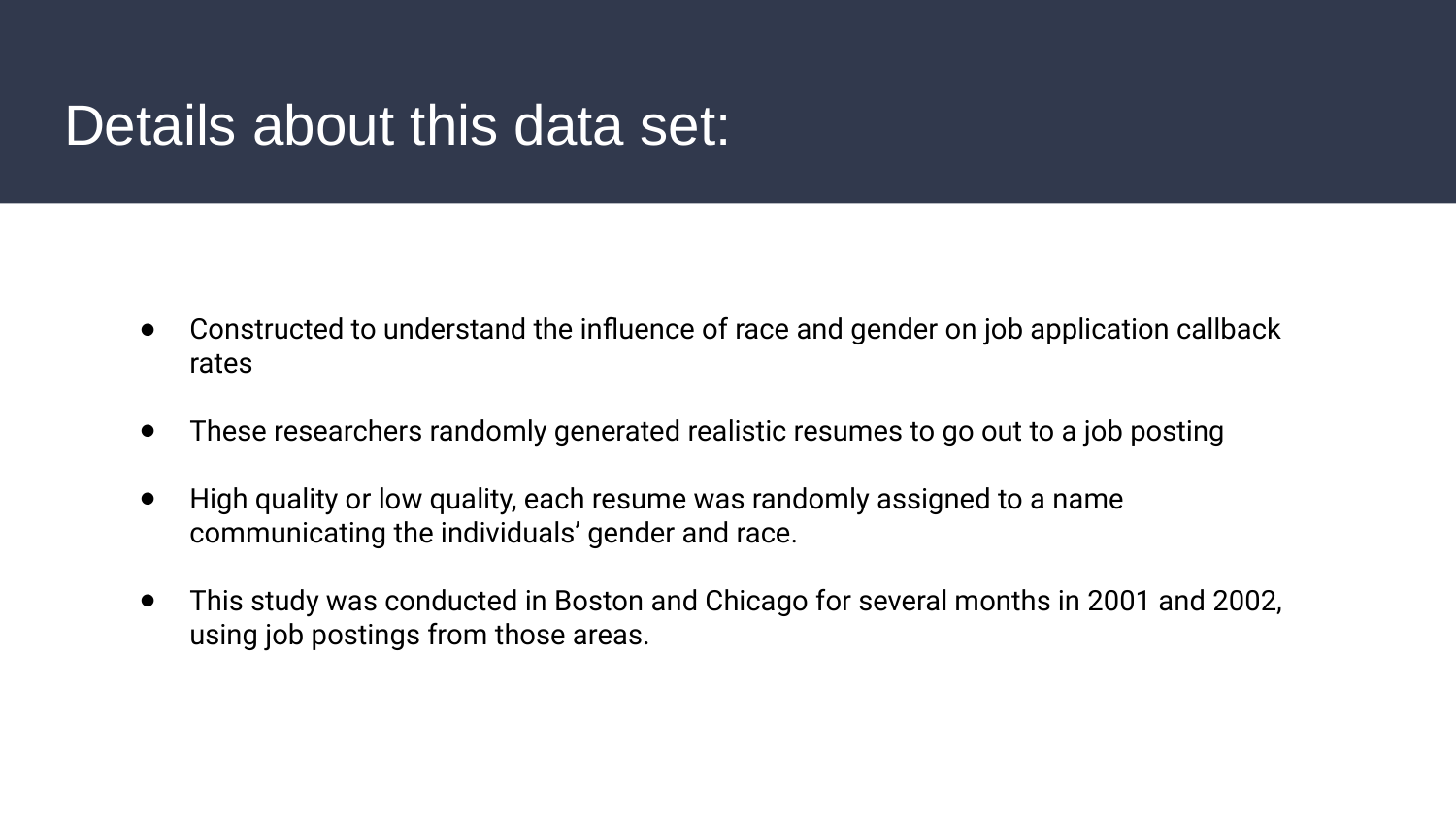

# Details about this data set:
Constructed to understand the influence of race and gender on job application callback rates
These researchers randomly generated realistic resumes to go out to a job posting
High quality or low quality, each resume was randomly assigned to a name communicating the individuals’ gender and race.
This study was conducted in Boston and Chicago for several months in 2001 and 2002, using job postings from those areas.